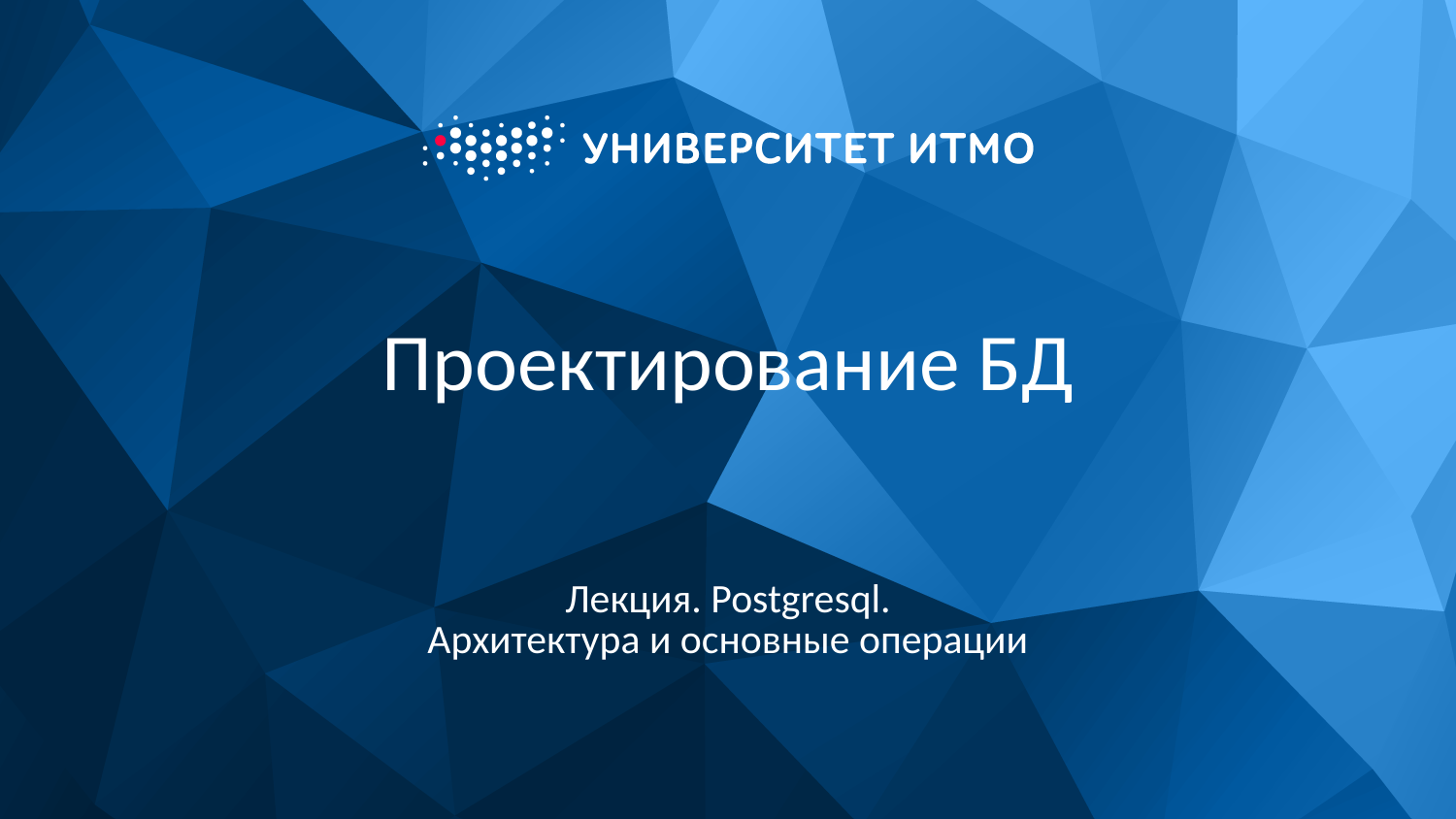

# Проектирование БД
Лекция. Postgresql.
Архитектура и основные операции